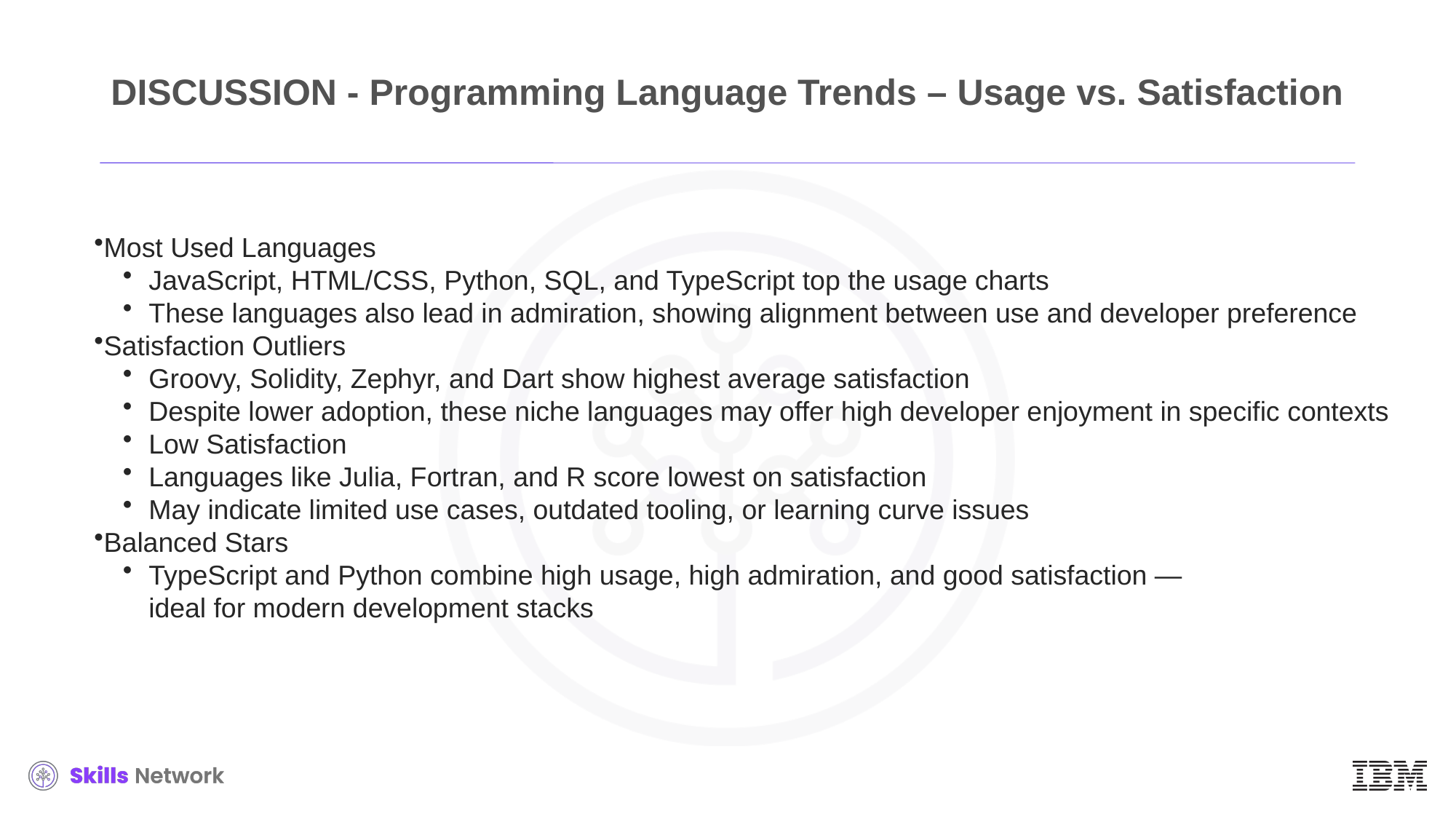

# DISCUSSION - Programming Language Trends – Usage vs. Satisfaction
Most Used Languages
JavaScript, HTML/CSS, Python, SQL, and TypeScript top the usage charts
These languages also lead in admiration, showing alignment between use and developer preference
Satisfaction Outliers
Groovy, Solidity, Zephyr, and Dart show highest average satisfaction
Despite lower adoption, these niche languages may offer high developer enjoyment in specific contexts
Low Satisfaction
Languages like Julia, Fortran, and R score lowest on satisfaction
May indicate limited use cases, outdated tooling, or learning curve issues
Balanced Stars
TypeScript and Python combine high usage, high admiration, and good satisfaction —
ideal for modern development stacks